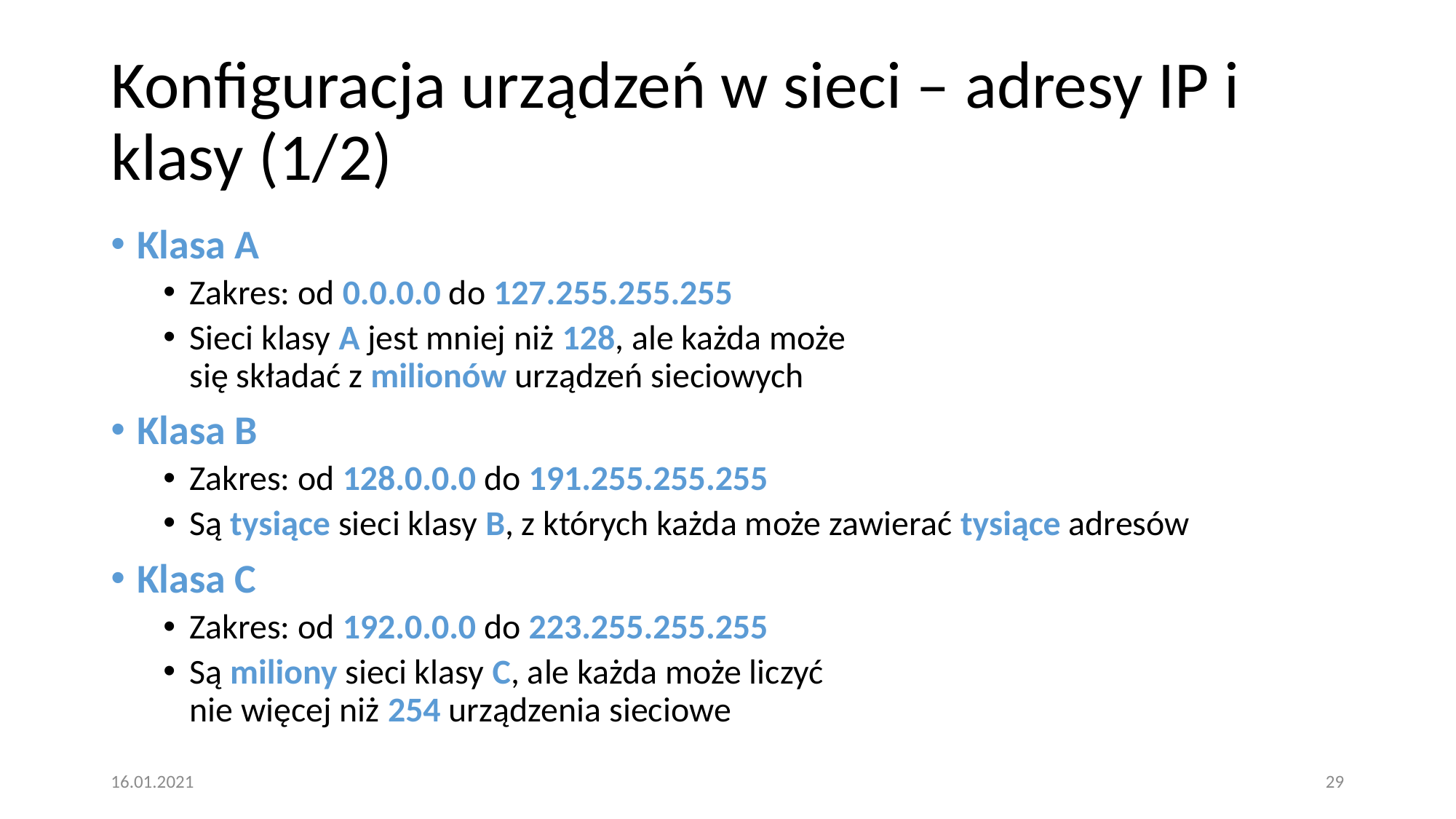

# Konfiguracja urządzeń w sieci – adresy IP i klasy (1/2)‏
Klasa A
Zakres: od 0.0.0.0 do 127.255.255.255
Sieci klasy A jest mniej niż 128, ale każda może
się składać z milionów urządzeń sieciowych
Klasa B
Zakres: od 128.0.0.0 do 191.255.255.255
Są tysiące sieci klasy B, z których każda może zawierać tysiące adresów
Klasa C
Zakres: od 192.0.0.0 do 223.255.255.255
Są miliony sieci klasy C, ale każda może liczyć
nie więcej niż 254 urządzenia sieciowe

16.01.2021
29